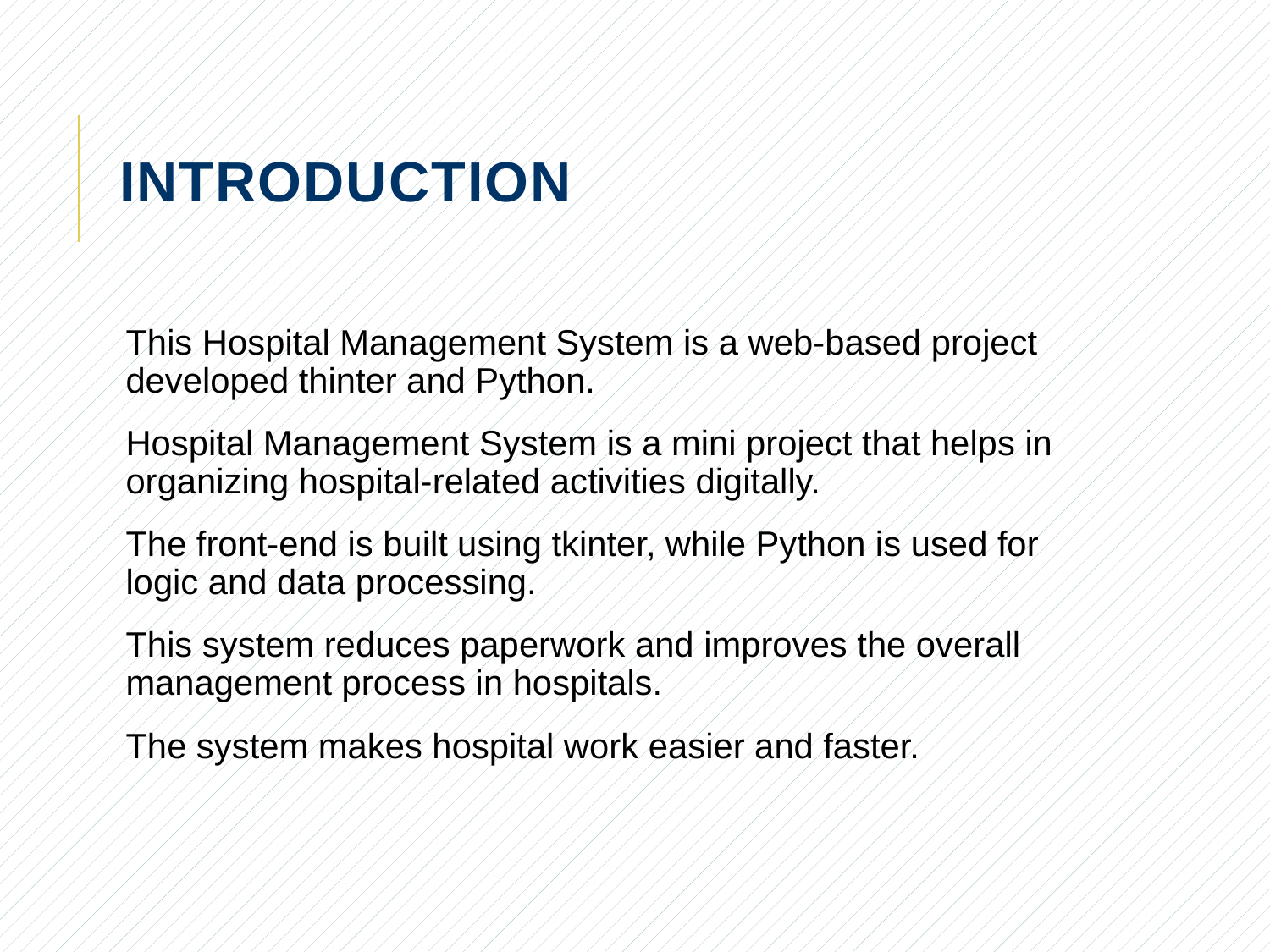

# Introduction
This Hospital Management System is a web-based project developed thinter and Python.
Hospital Management System is a mini project that helps in organizing hospital-related activities digitally.
The front-end is built using tkinter, while Python is used for logic and data processing.
This system reduces paperwork and improves the overall management process in hospitals.
The system makes hospital work easier and faster.